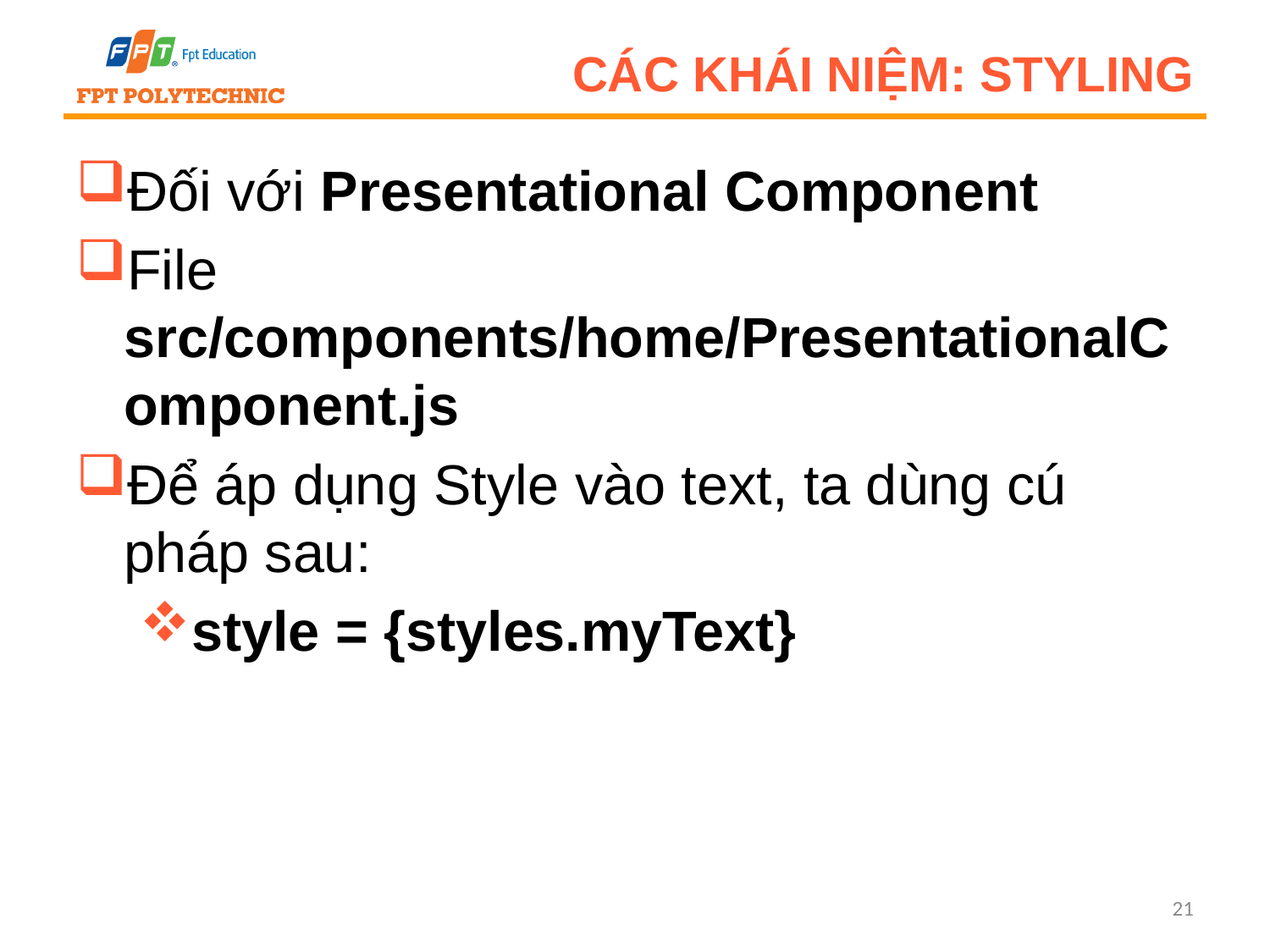

# Các khái niệm: Styling
Đối với Presentational Component
File src/components/home/PresentationalComponent.js
Để áp dụng Style vào text, ta dùng cú pháp sau:
style = {styles.myText}

21